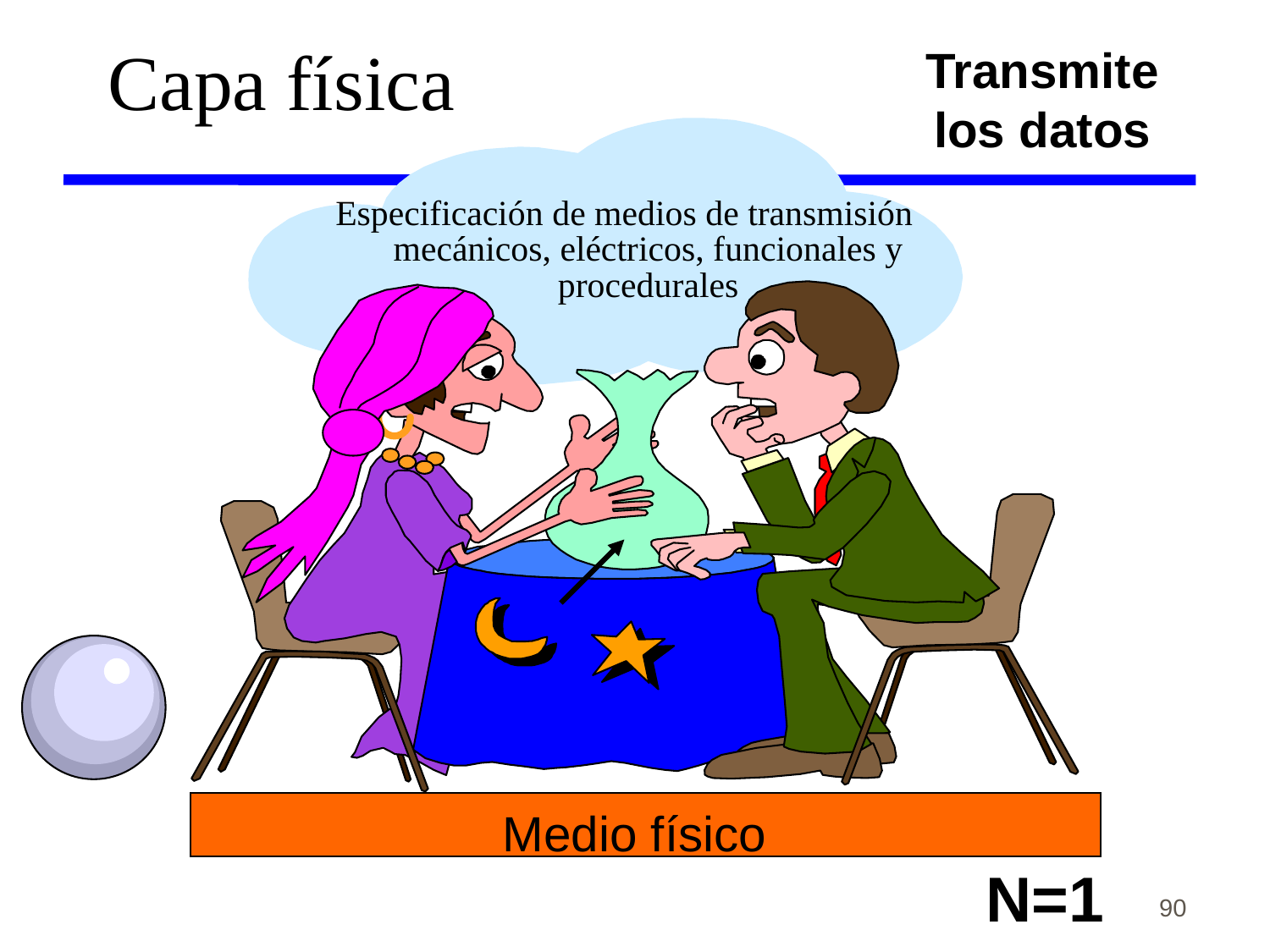

Capa física
Transmite
los datos

Especificación de medios de transmisión mecánicos, eléctricos, funcionales y procedurales

Medio físico
N=1
90